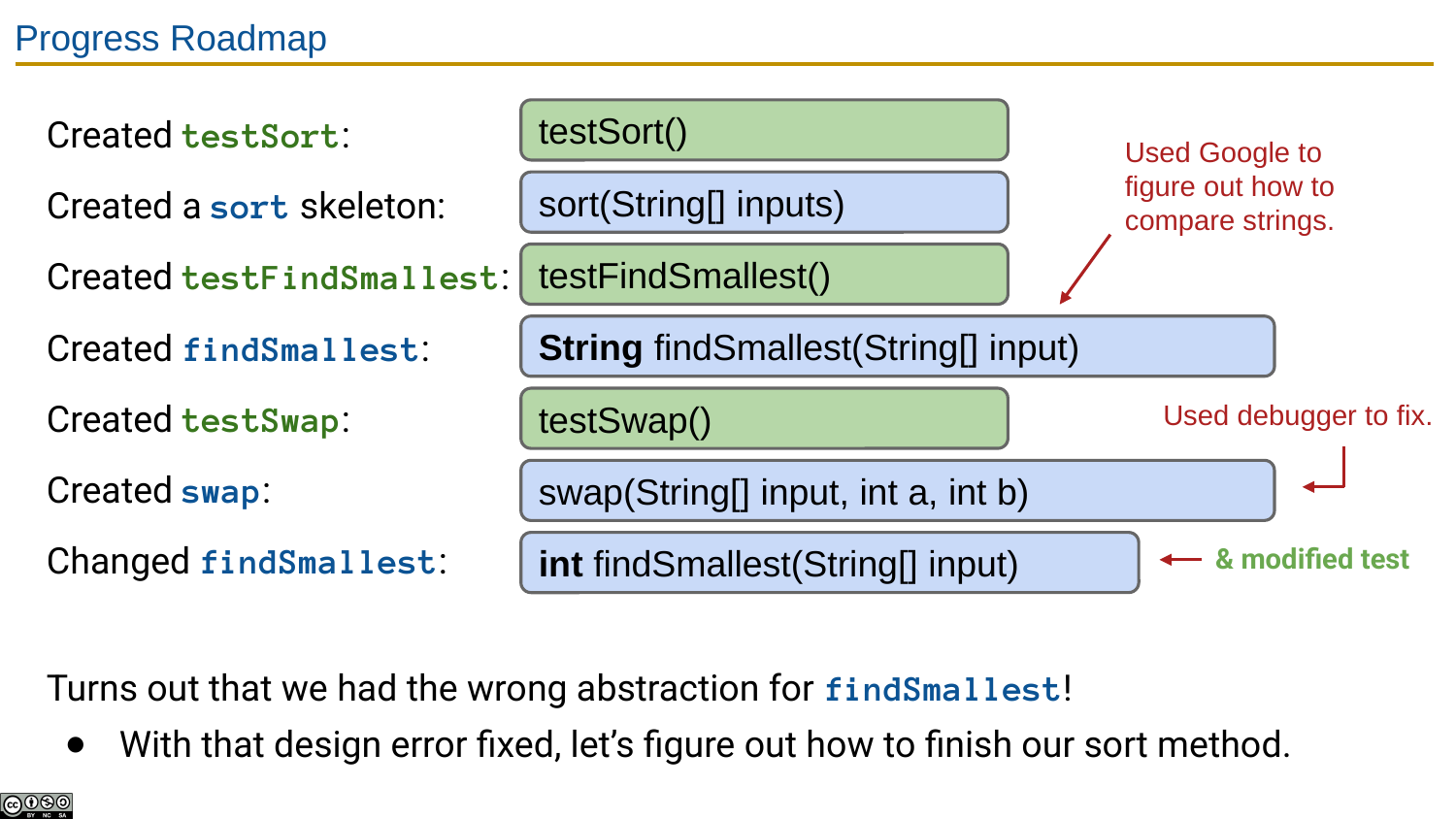

# Progress Roadmap
Created testSort:
Created a sort skeleton:
Created testFindSmallest:
Created findSmallest:
Created testSwap:
Created swap:
Changed findSmallest:

Turns out that we had the wrong abstraction for findSmallest!
With that design error fixed, let’s figure out how to finish our sort method.

testSort()
Used Google to figure out how to compare strings.
sort(String[] inputs)
testFindSmallest()
String findSmallest(String[] input)
Used debugger to fix.
testSwap()
swap(String[] input, int a, int b)
& modified test
int findSmallest(String[] input)